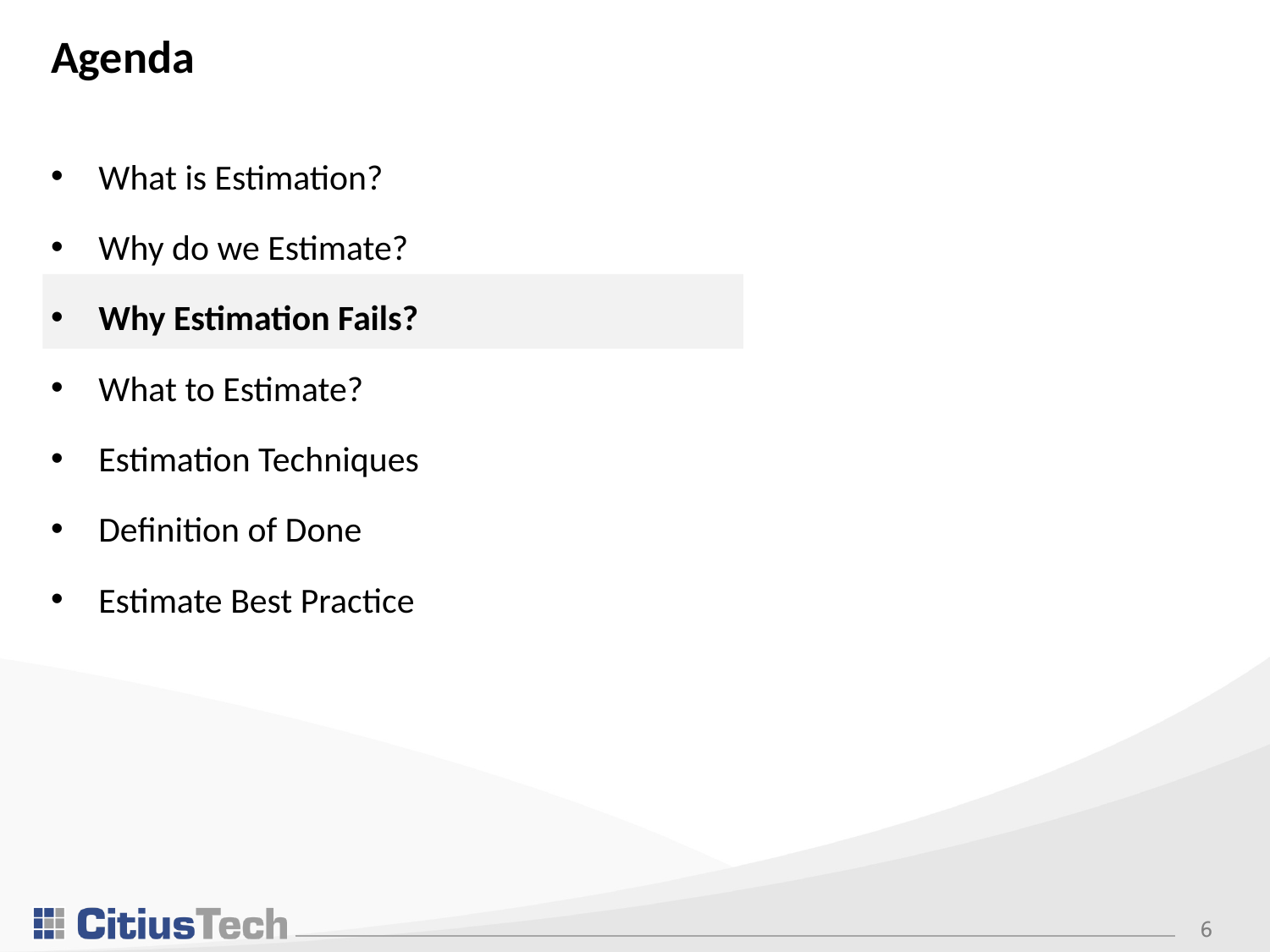

# Agenda
What is Estimation?
Why do we Estimate?
Why Estimation Fails?
What to Estimate?
Estimation Techniques
Definition of Done
Estimate Best Practice